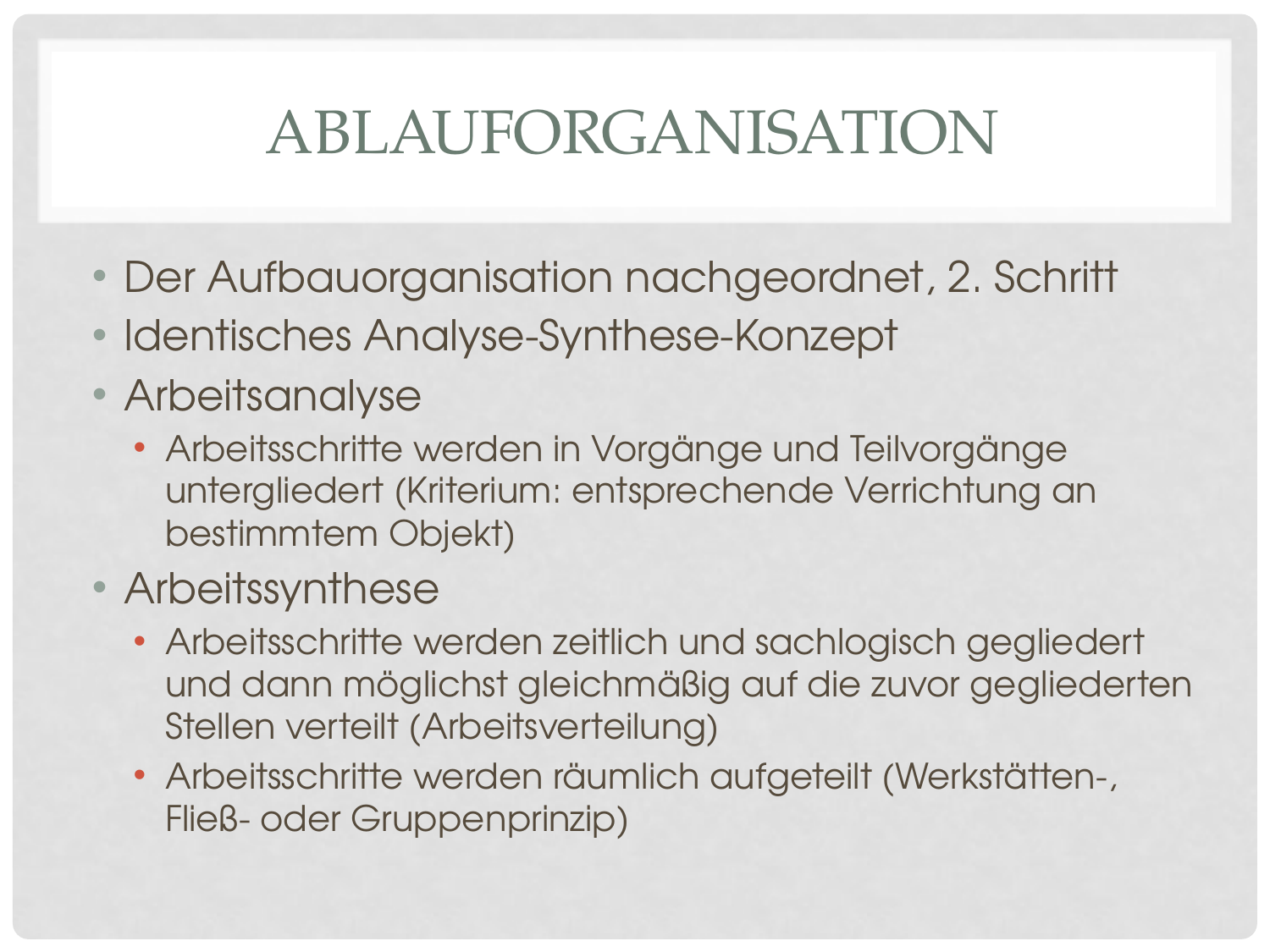

# Ablauforganisation
Der Aufbauorganisation nachgeordnet, 2. Schritt
Identisches Analyse-Synthese-Konzept
Arbeitsanalyse
Arbeitsschritte werden in Vorgänge und Teilvorgänge untergliedert (Kriterium: entsprechende Verrichtung an bestimmtem Objekt)
Arbeitssynthese
Arbeitsschritte werden zeitlich und sachlogisch gegliedert und dann möglichst gleichmäßig auf die zuvor gegliederten Stellen verteilt (Arbeitsverteilung)
Arbeitsschritte werden räumlich aufgeteilt (Werkstätten-, Fließ- oder Gruppenprinzip)